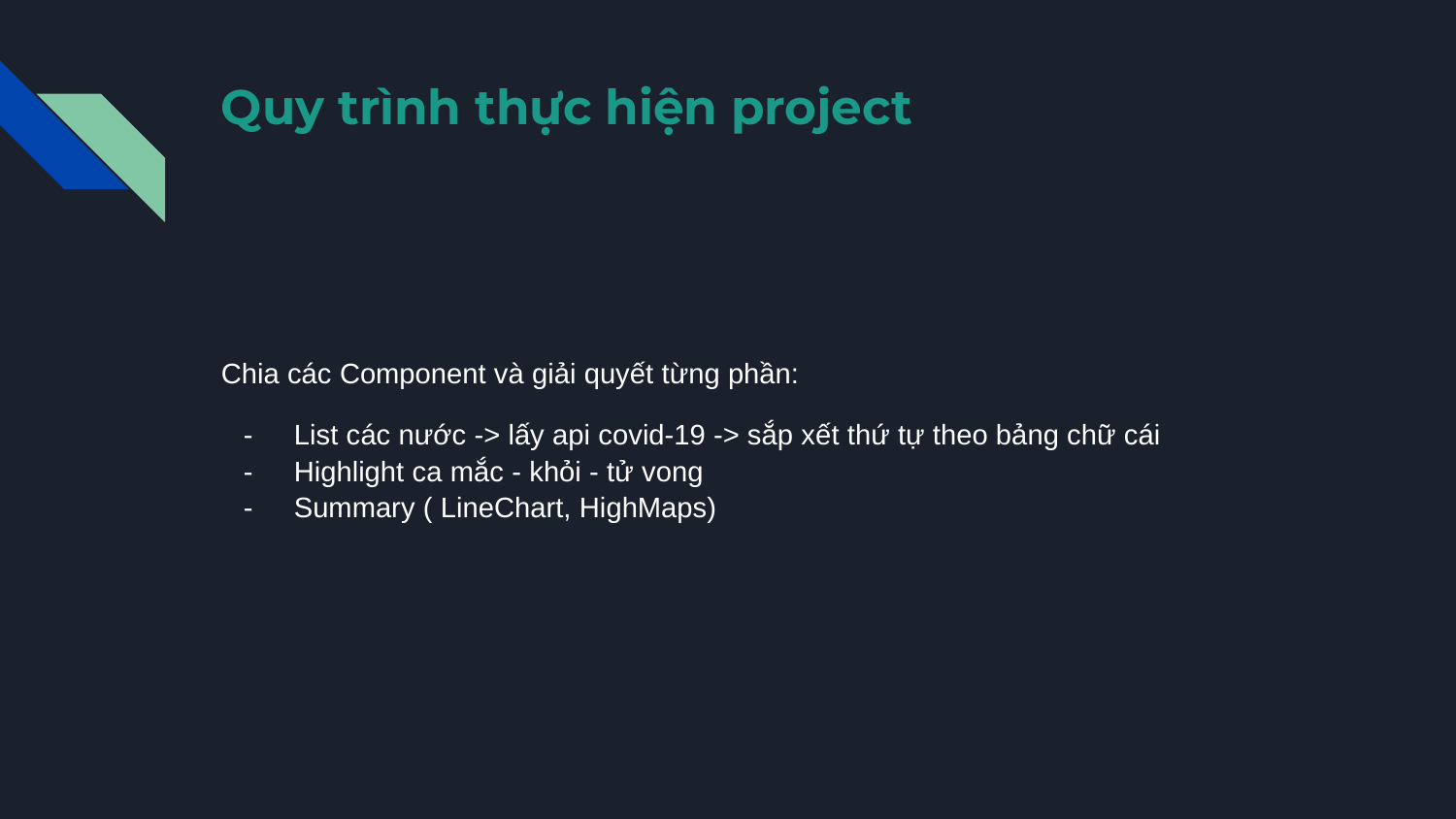

# Quy trình thực hiện project
Chia các Component và giải quyết từng phần:
List các nước -> lấy api covid-19 -> sắp xết thứ tự theo bảng chữ cái
Highlight ca mắc - khỏi - tử vong
Summary ( LineChart, HighMaps)